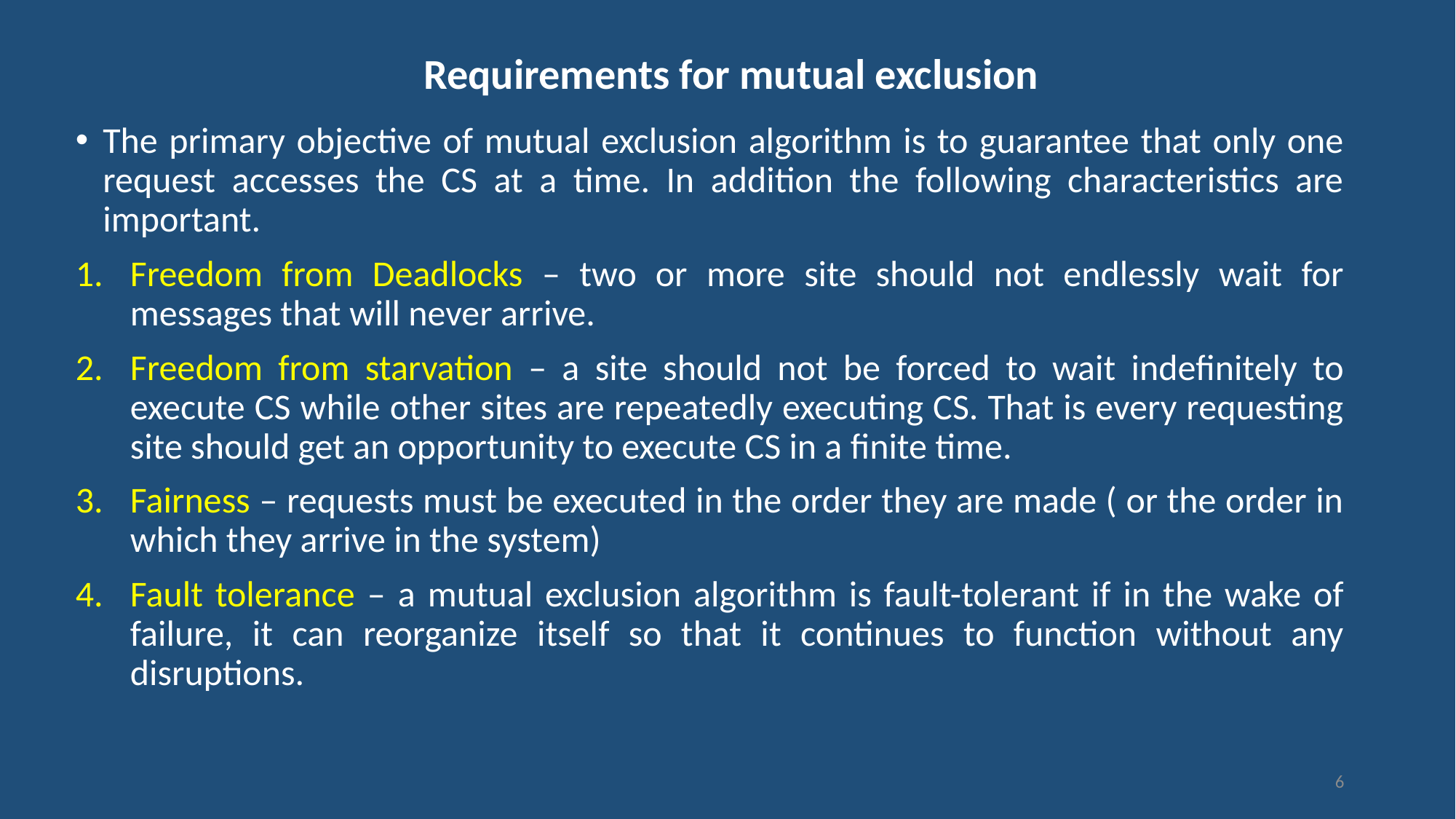

# Requirements for mutual exclusion
The primary objective of mutual exclusion algorithm is to guarantee that only one request accesses the CS at a time. In addition the following characteristics are important.
Freedom from Deadlocks – two or more site should not endlessly wait for messages that will never arrive.
Freedom from starvation – a site should not be forced to wait indefinitely to execute CS while other sites are repeatedly executing CS. That is every requesting site should get an opportunity to execute CS in a finite time.
Fairness – requests must be executed in the order they are made ( or the order in which they arrive in the system)
Fault tolerance – a mutual exclusion algorithm is fault-tolerant if in the wake of failure, it can reorganize itself so that it continues to function without any disruptions.
6